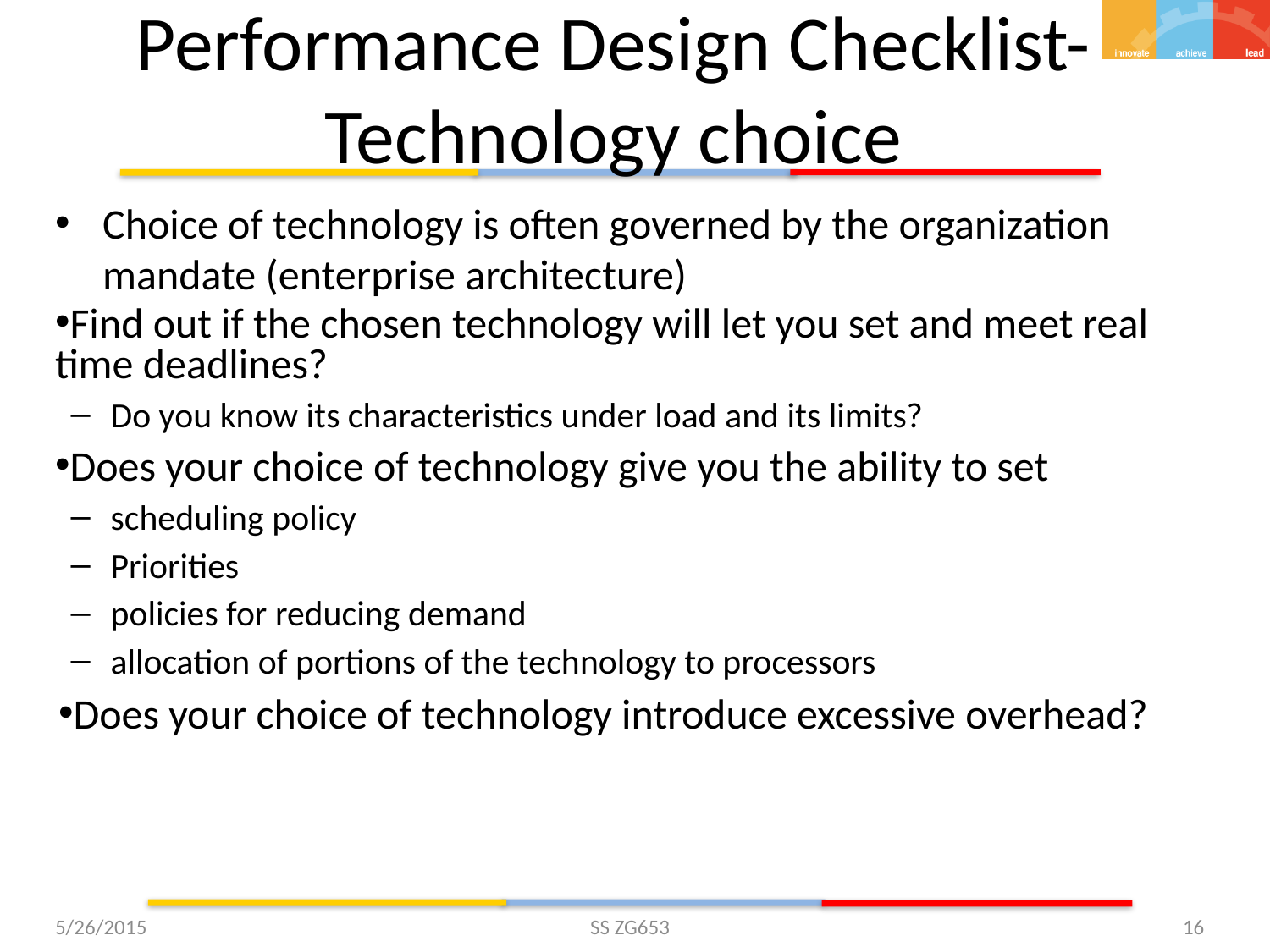

# Performance Design Checklist- Technology choice
Choice of technology is often governed by the organization mandate (enterprise architecture)
Find out if the chosen technology will let you set and meet real time deadlines?
Do you know its characteristics under load and its limits?
Does your choice of technology give you the ability to set
scheduling policy
Priorities
policies for reducing demand
allocation of portions of the technology to processors
Does your choice of technology introduce excessive overhead?
5/26/2015
SS ZG653
16